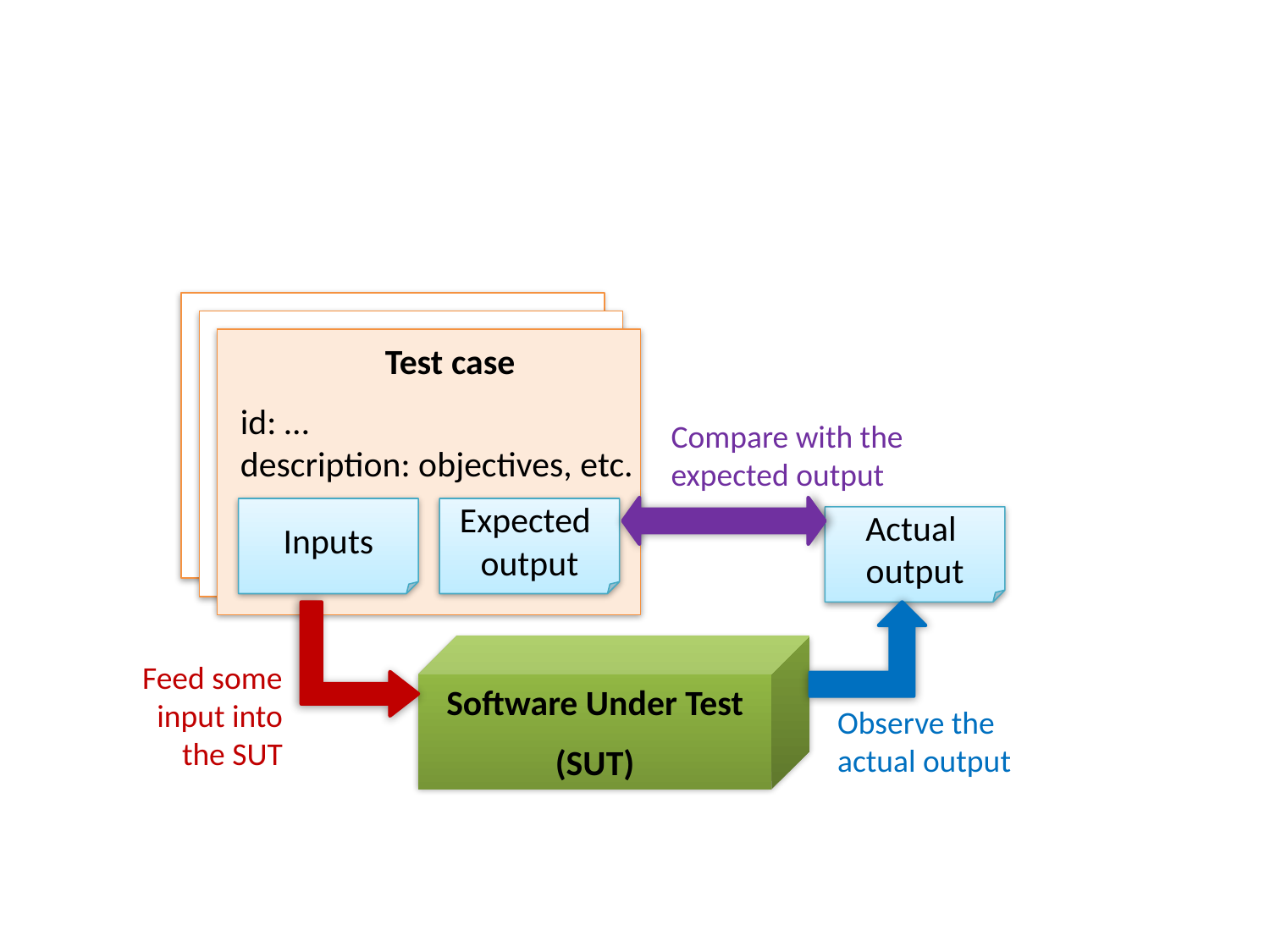

Test case
id: …
description: objectives, etc.
Compare with the expected output

Inputs
Expected
output
Actual
output

Software Under Test
(SUT)
Feed some input into the SUT
Observe the actual output